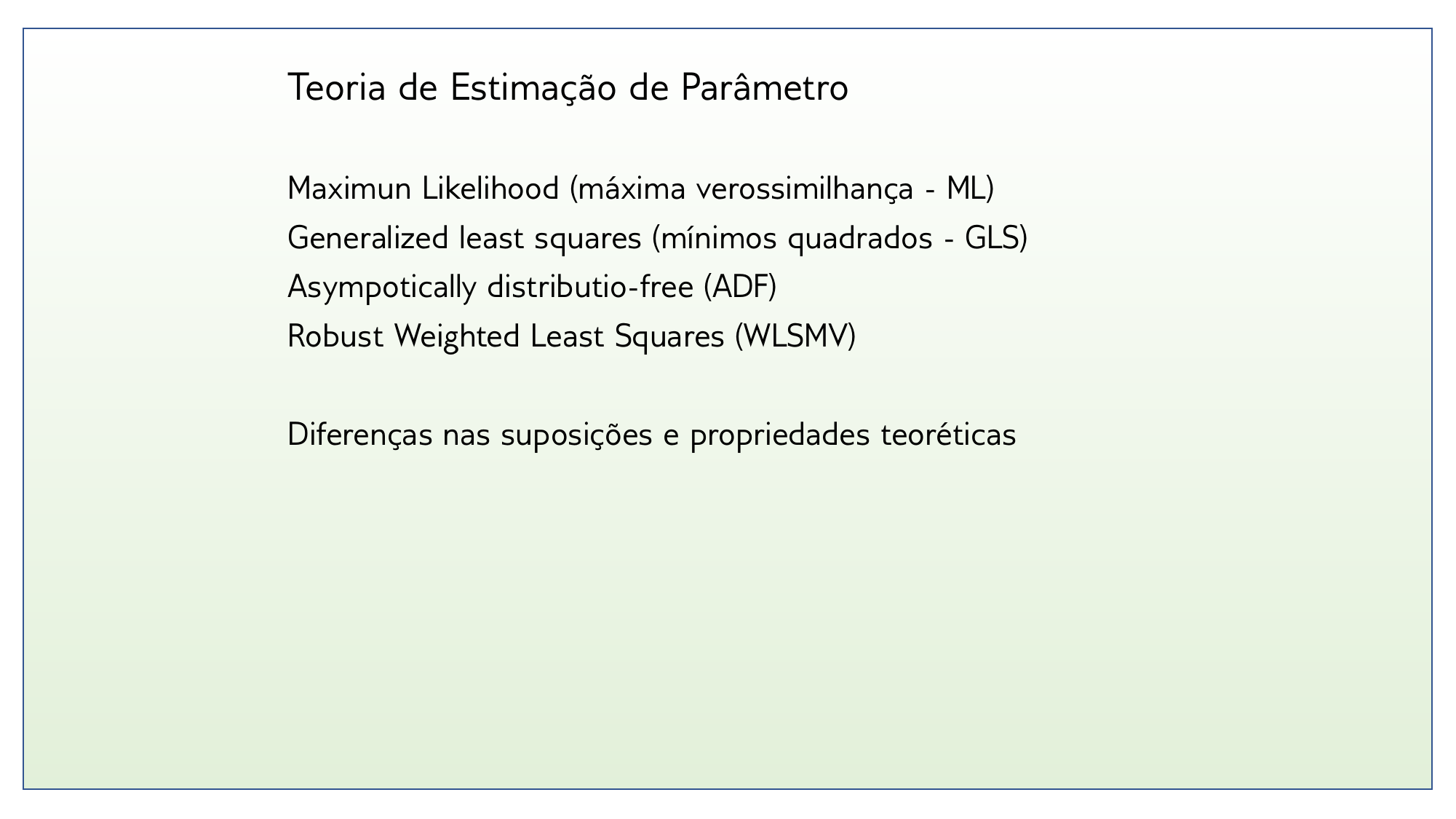

Teoria de Estimação de Parâmetro

Maximun Likelihood (máxima verossimilhança - ML)
Generalized least squares (mínimos quadrados - GLS)
Asympotically distributio-free (ADF)
Robust Weighted Least Squares (WLSMV)

Diferenças nas suposições e propriedades teoréticas